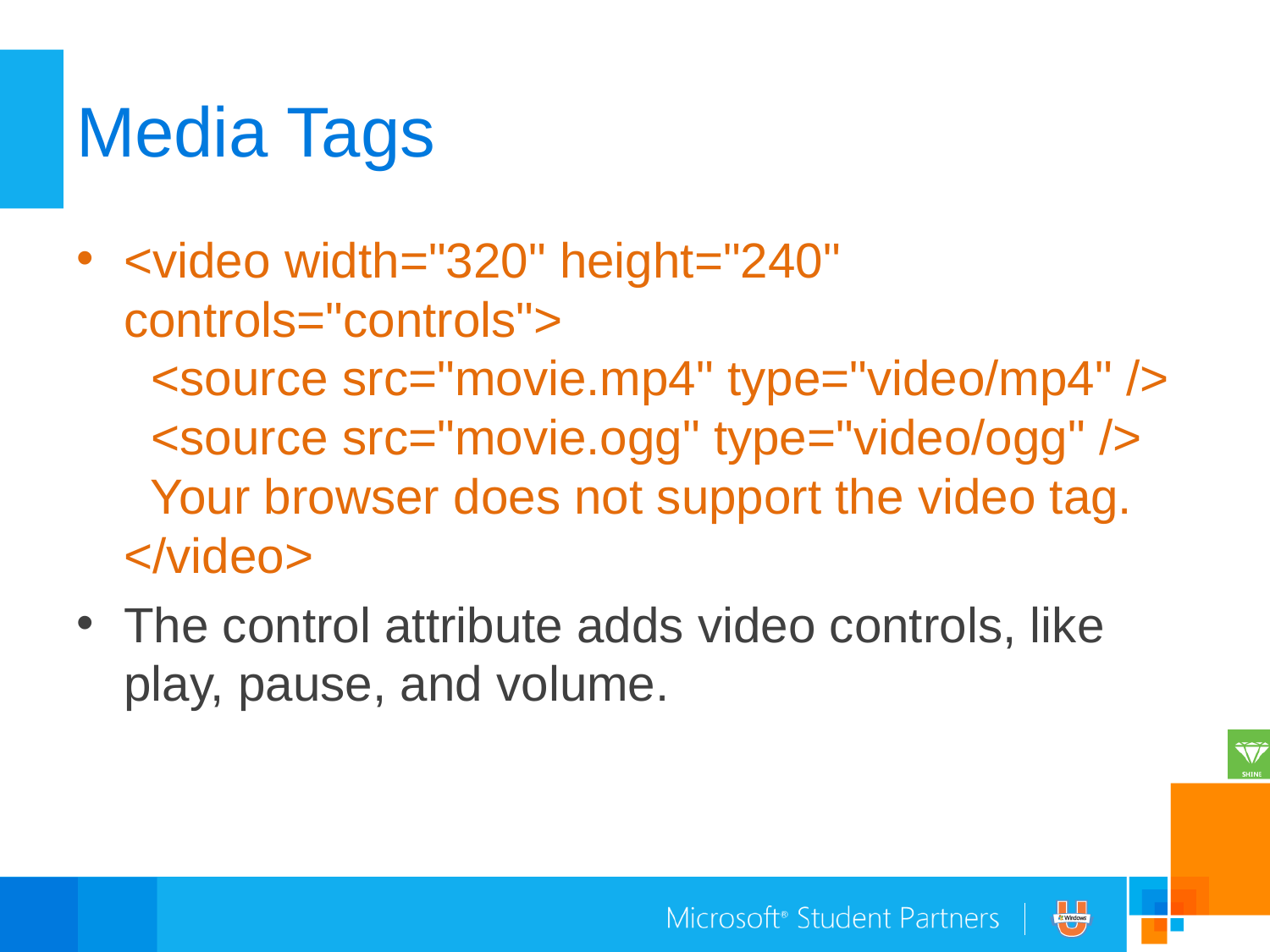

# Media Tags
<video width="320" height="240" controls="controls">
  <source src="movie.mp4" type="video/mp4" />
  <source src="movie.ogg" type="video/ogg" />
  Your browser does not support the video tag.
</video>
The control attribute adds video controls, like play, pause, and volume.